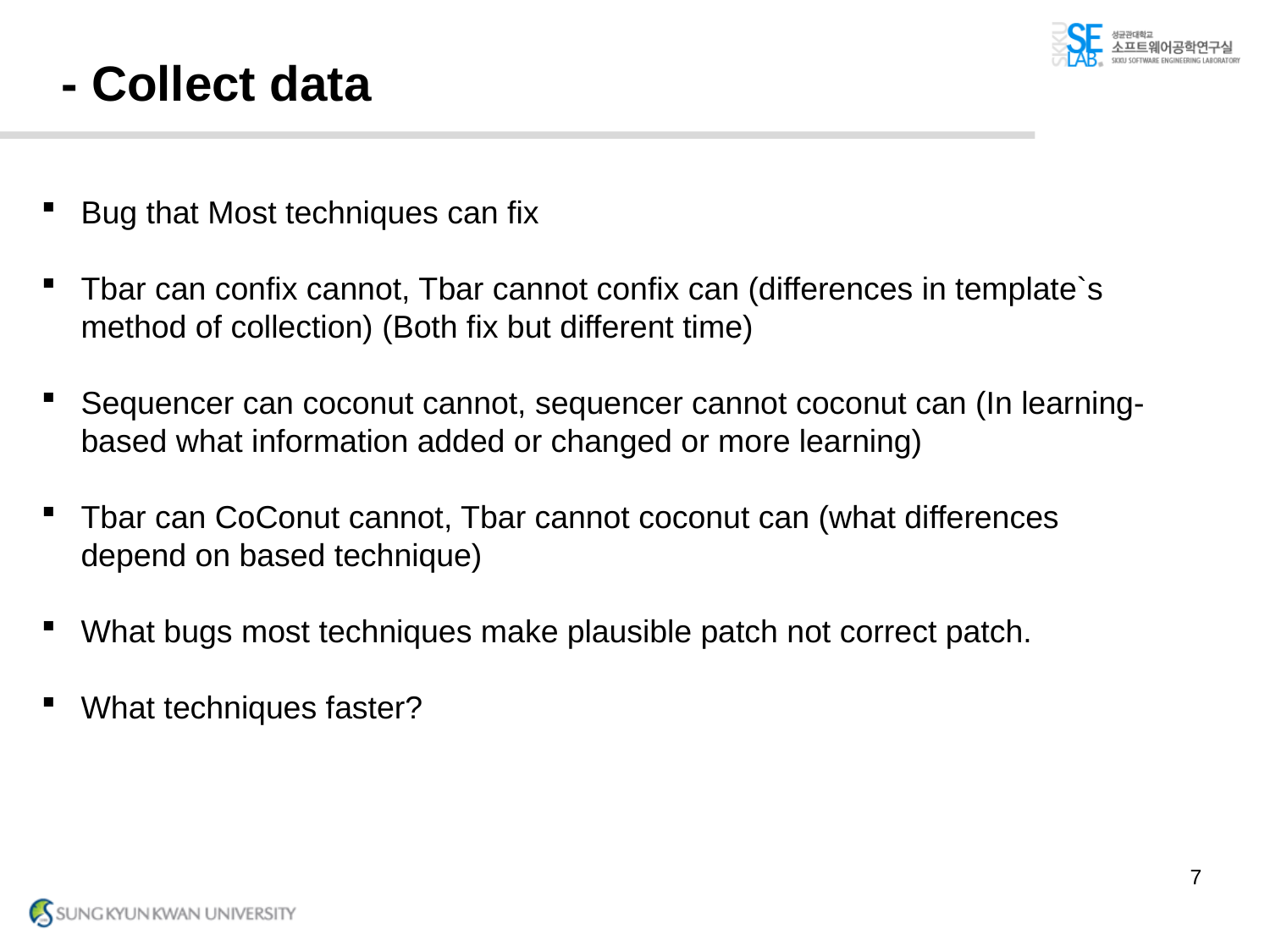

# - Collect data
Bug that Most techniques can fix

Tbar can confix cannot, Tbar cannot confix can (differences in template`s method of collection) (Both fix but different time)

Sequencer can coconut cannot, sequencer cannot coconut can (In learning-based what information added or changed or more learning)

Tbar can CoConut cannot, Tbar cannot coconut can (what differences depend on based technique)

What bugs most techniques make plausible patch not correct patch.

What techniques faster?
7